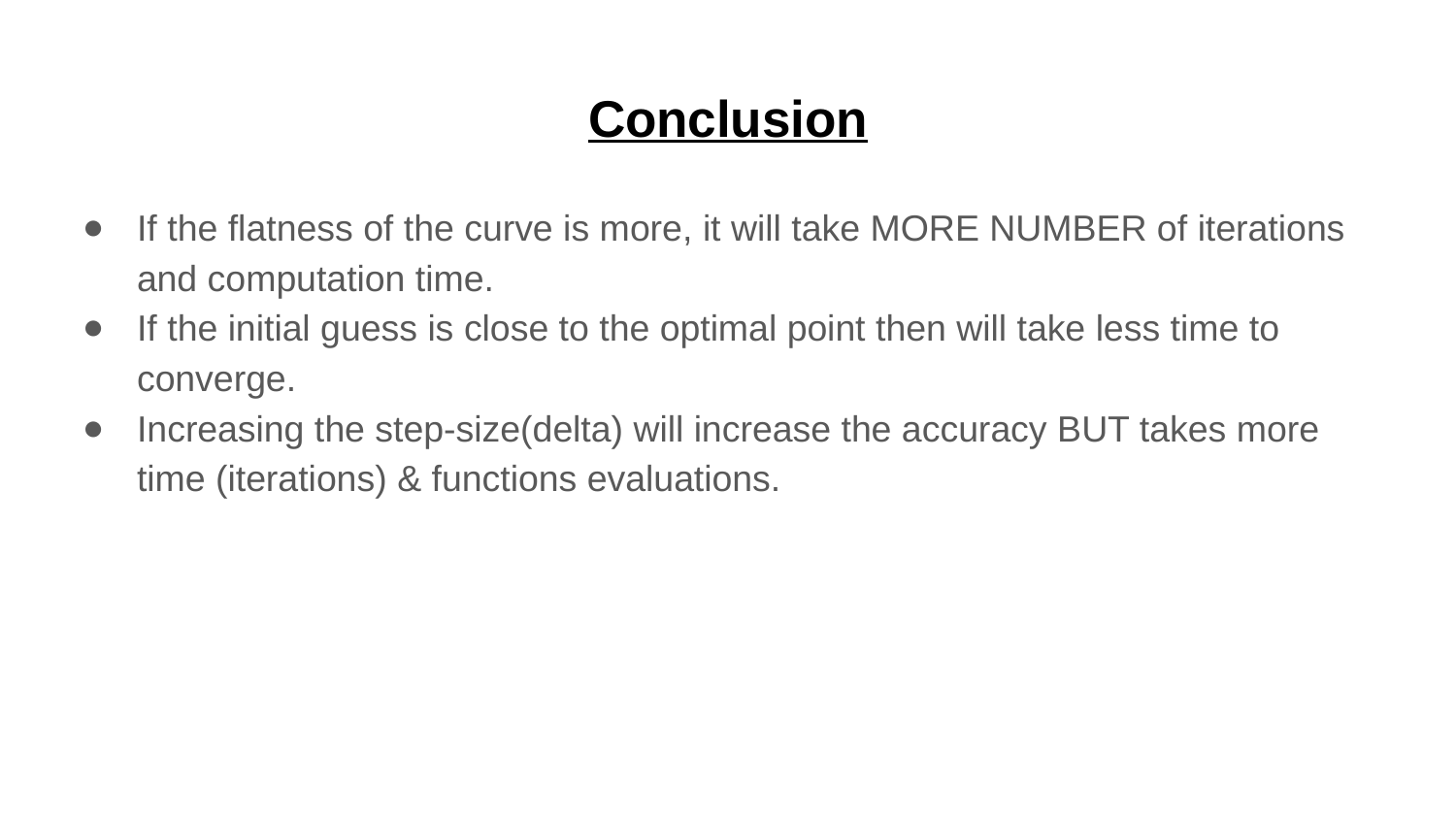

# Conclusion
If the flatness of the curve is more, it will take MORE NUMBER of iterations and computation time.
If the initial guess is close to the optimal point then will take less time to converge.
Increasing the step-size(delta) will increase the accuracy BUT takes more time (iterations) & functions evaluations.